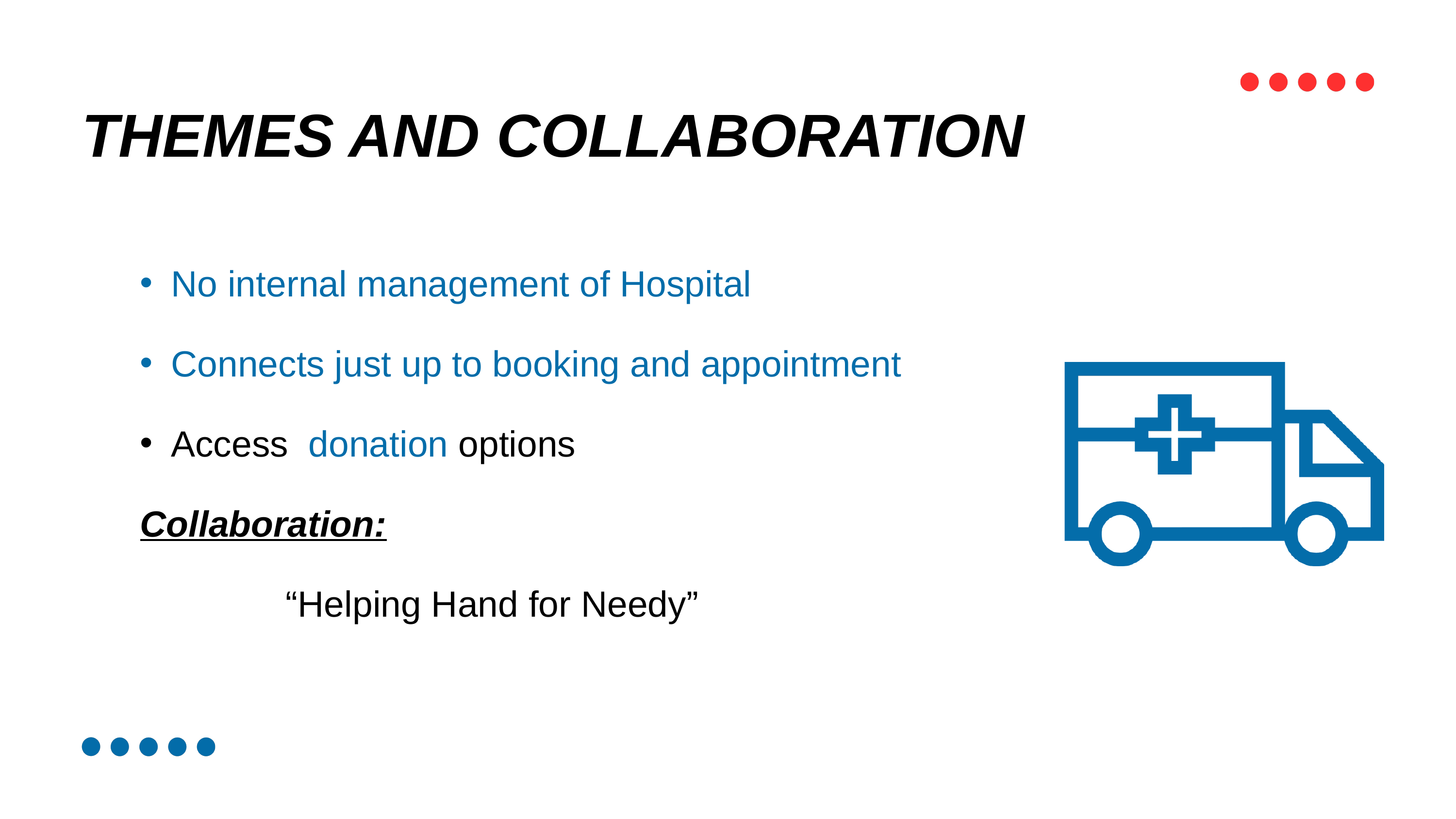

THEMES AND COLLABORATION

No internal management of Hospital
Connects just up to booking and appointment
Access  donation options
Collaboration:
		“Helping Hand for Needy”